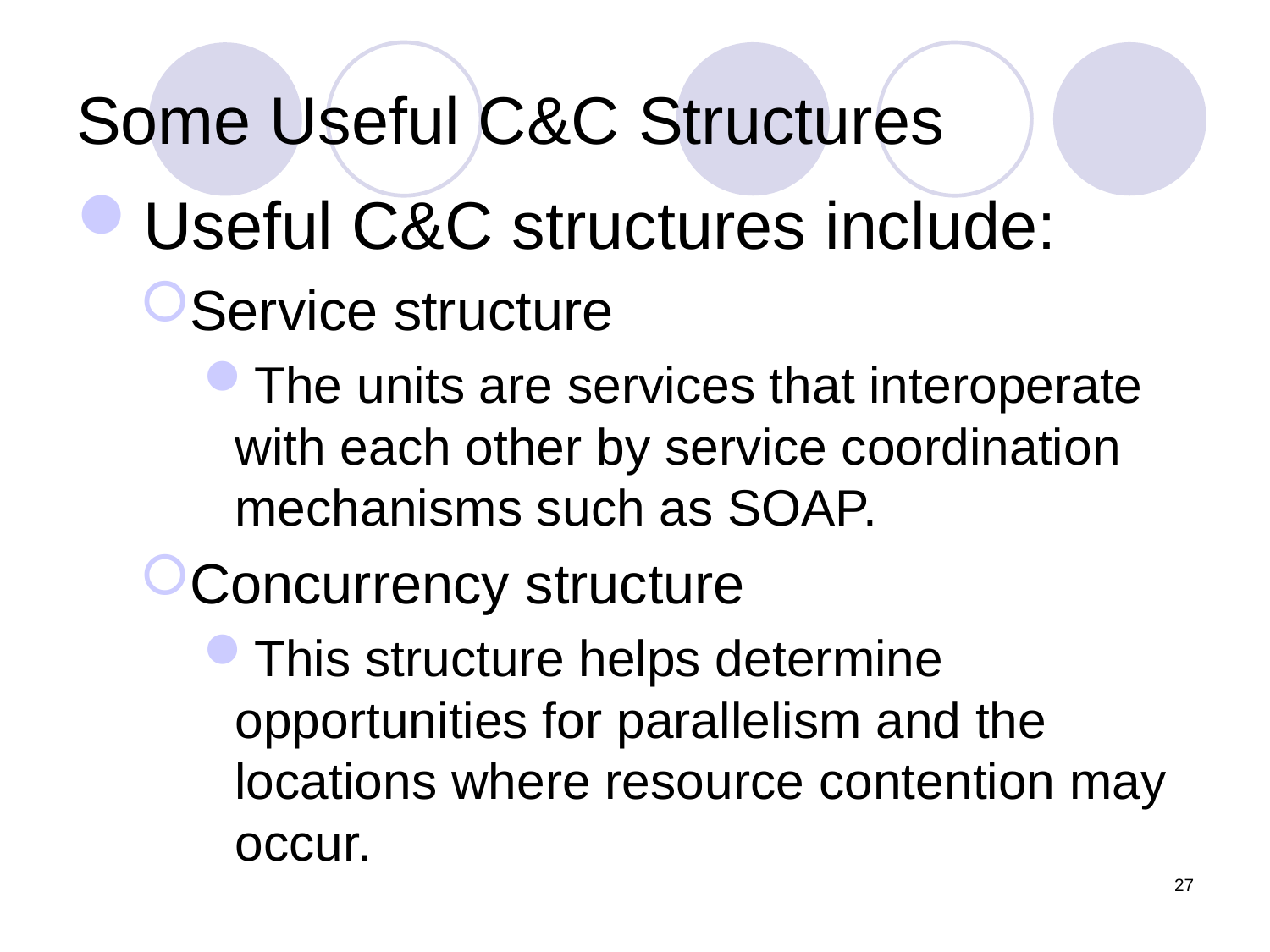

# Some Useful C&C Structures
Useful C&C structures include:
Service structure
The units are services that interoperate with each other by service coordination mechanisms such as SOAP.
Concurrency structure
This structure helps determine opportunities for parallelism and the locations where resource contention may occur.
27